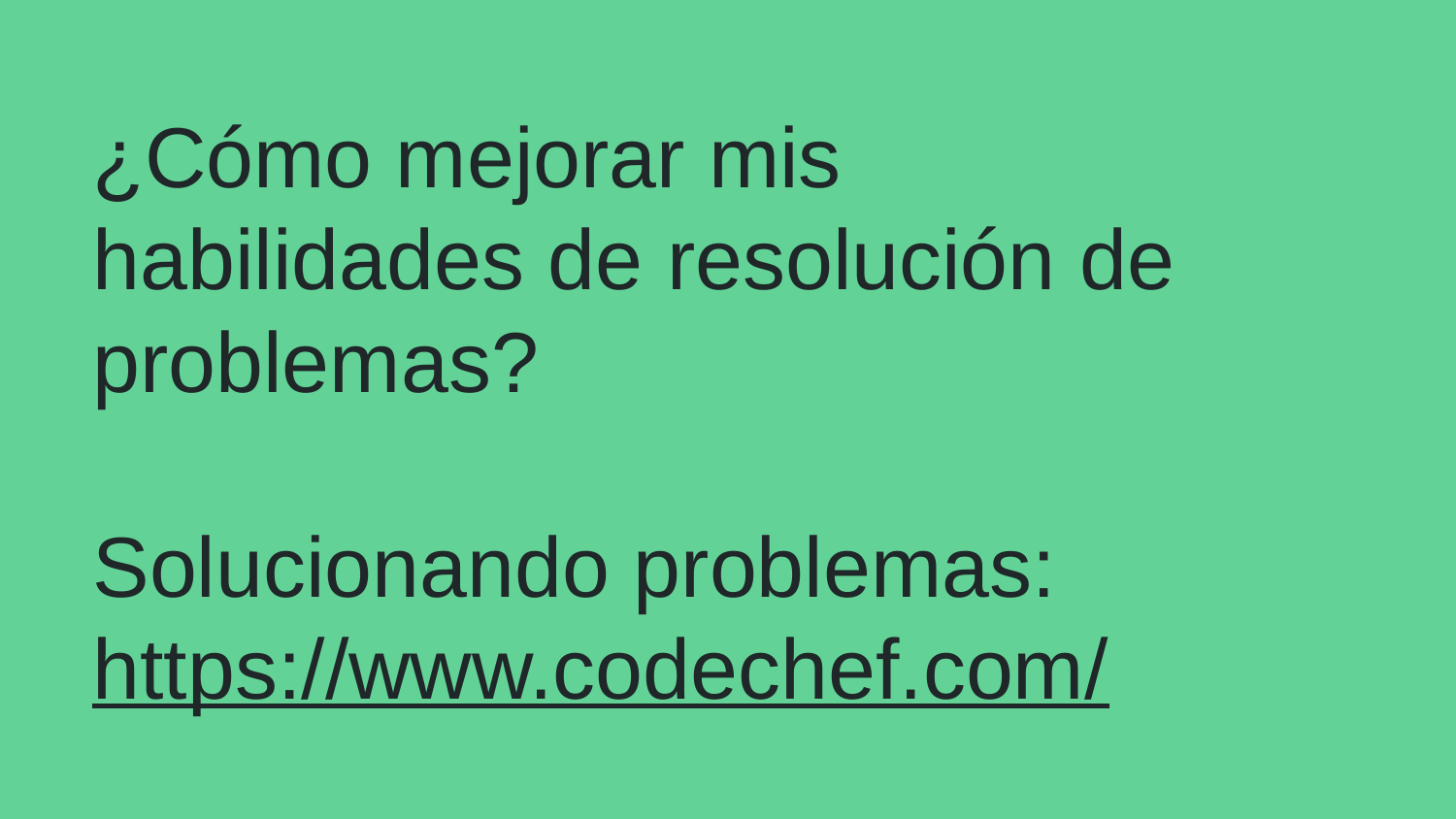

# ¿Cómo mejorar mis habilidades de resolución de problemas?

Solucionando problemas:
https://www.codechef.com/